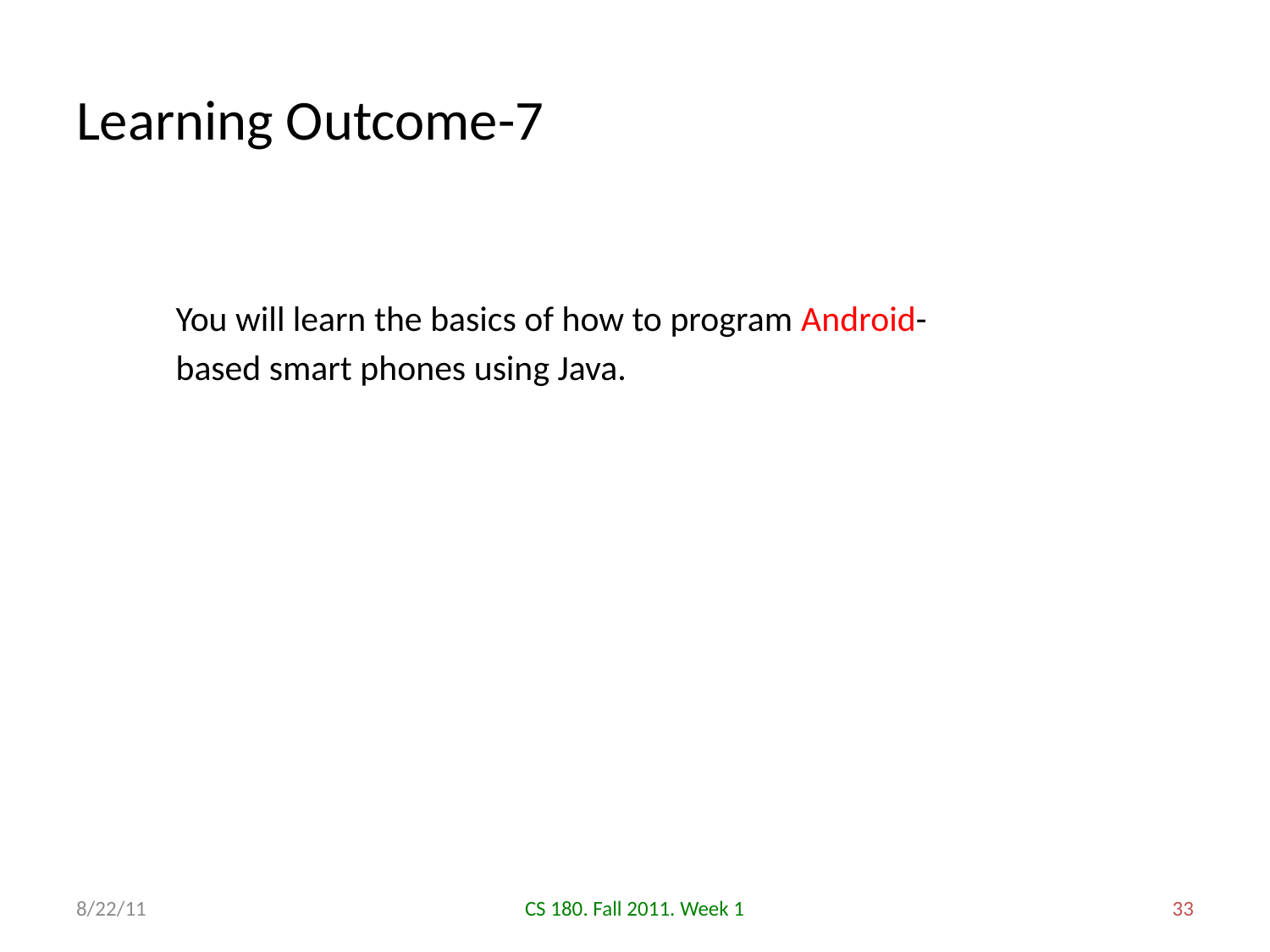

# Learning Outcome-7
You will learn the basics of how to program Android-based smart phones using Java.
8/22/11
CS 180. Fall 2011. Week 1
33